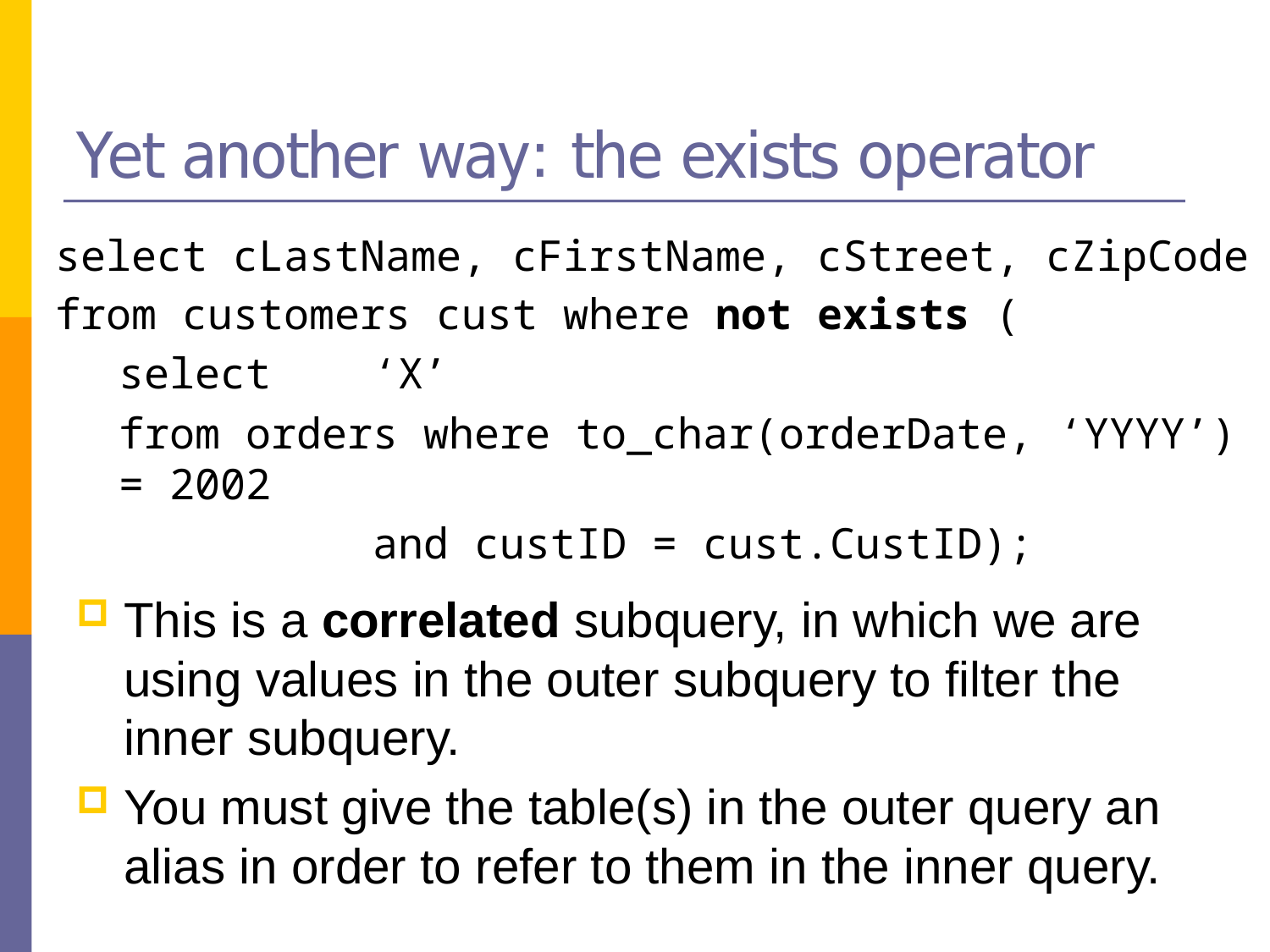

# Yet another way: the exists operator
select cLastName, cFirstName, cStreet, cZipCode
from customers cust where not exists (
select	‘X’
from	orders where to_char(orderDate, ‘YYYY’) = 2002
		and custID = cust.CustID);
This is a correlated subquery, in which we are using values in the outer subquery to filter the inner subquery.
You must give the table(s) in the outer query an alias in order to refer to them in the inner query.